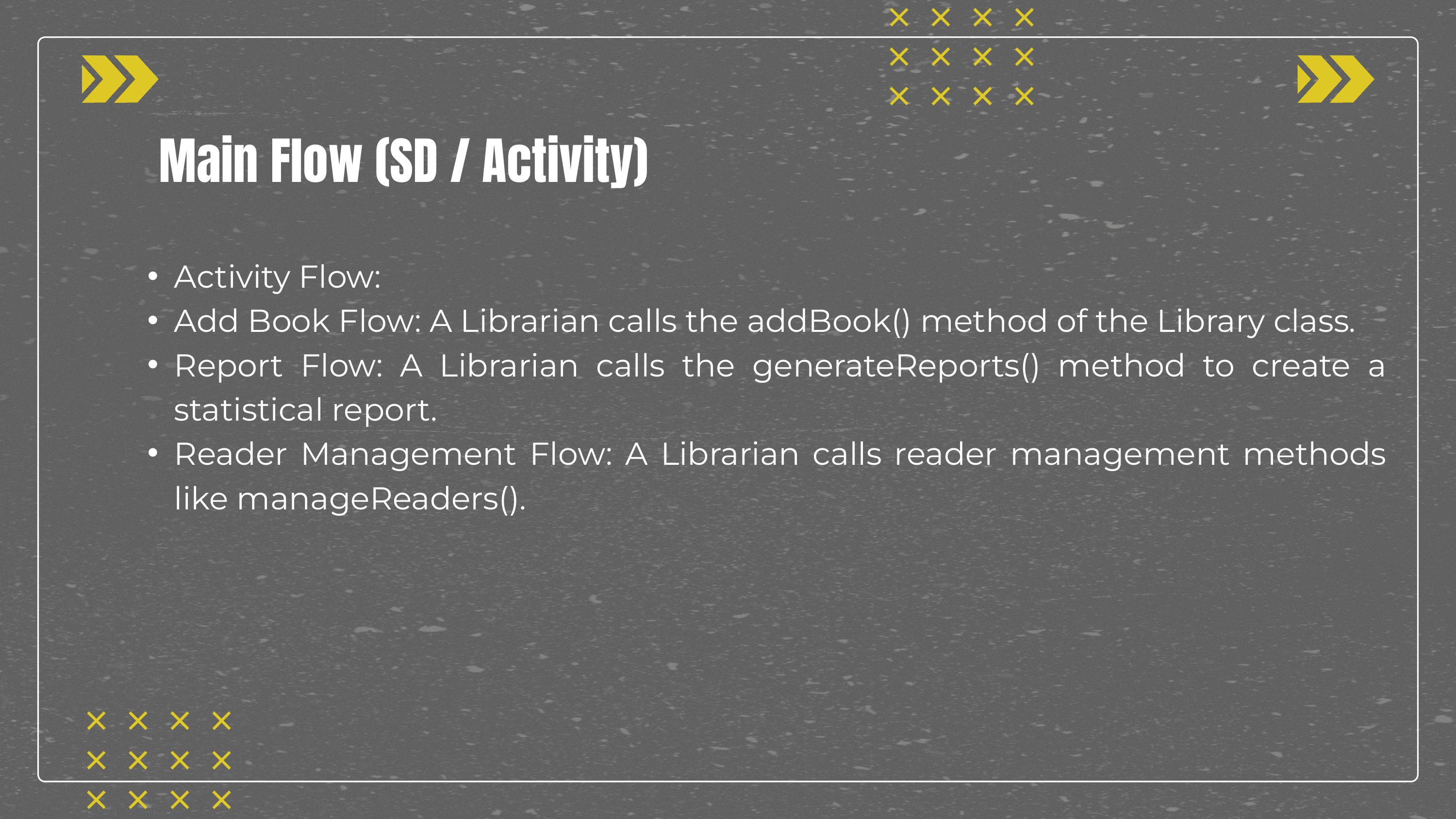

Main Flow (SD / Activity)
Activity Flow:
Add Book Flow: A Librarian calls the addBook() method of the Library class.
Report Flow: A Librarian calls the generateReports() method to create a statistical report.
Reader Management Flow: A Librarian calls reader management methods like manageReaders().